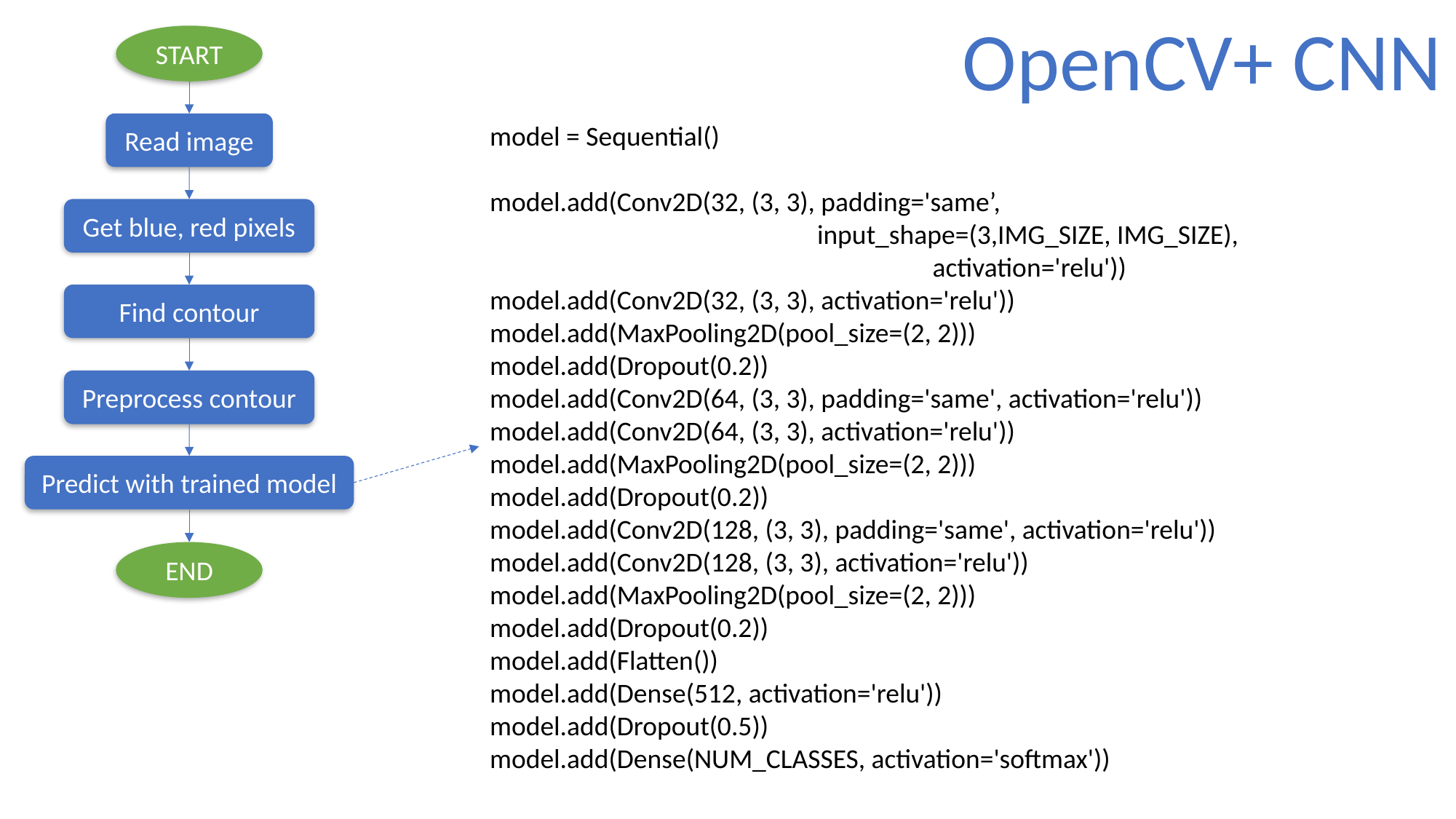

OpenCV+ CNN
START
Read image
model = Sequential()

model.add(Conv2D(32, (3, 3), padding='same’, 							input_shape=(3,IMG_SIZE, IMG_SIZE),
				 activation='relu'))
model.add(Conv2D(32, (3, 3), activation='relu'))
model.add(MaxPooling2D(pool_size=(2, 2)))
model.add(Dropout(0.2))
model.add(Conv2D(64, (3, 3), padding='same', activation='relu'))
model.add(Conv2D(64, (3, 3), activation='relu'))
model.add(MaxPooling2D(pool_size=(2, 2)))
model.add(Dropout(0.2))
model.add(Conv2D(128, (3, 3), padding='same', activation='relu'))
model.add(Conv2D(128, (3, 3), activation='relu'))
model.add(MaxPooling2D(pool_size=(2, 2)))
model.add(Dropout(0.2))
model.add(Flatten())
model.add(Dense(512, activation='relu'))
model.add(Dropout(0.5))
model.add(Dense(NUM_CLASSES, activation='softmax'))
Get blue, red pixels
Find contour
Preprocess contour
Predict with trained model
END